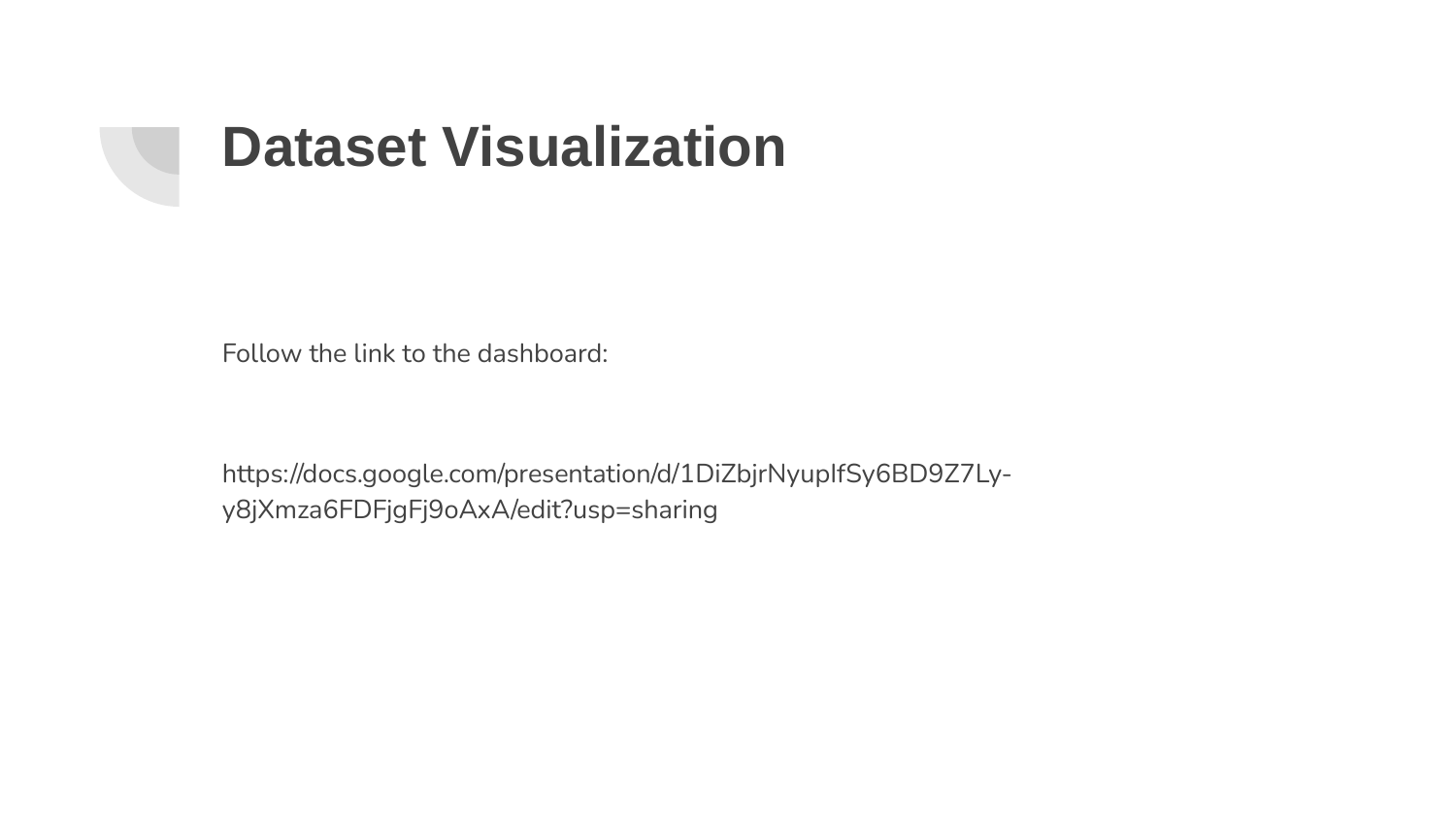

# Dataset Visualization
Follow the link to the dashboard:

https://docs.google.com/presentation/d/1DiZbjrNyupIfSy6BD9Z7Ly-y8jXmza6FDFjgFj9oAxA/edit?usp=sharing